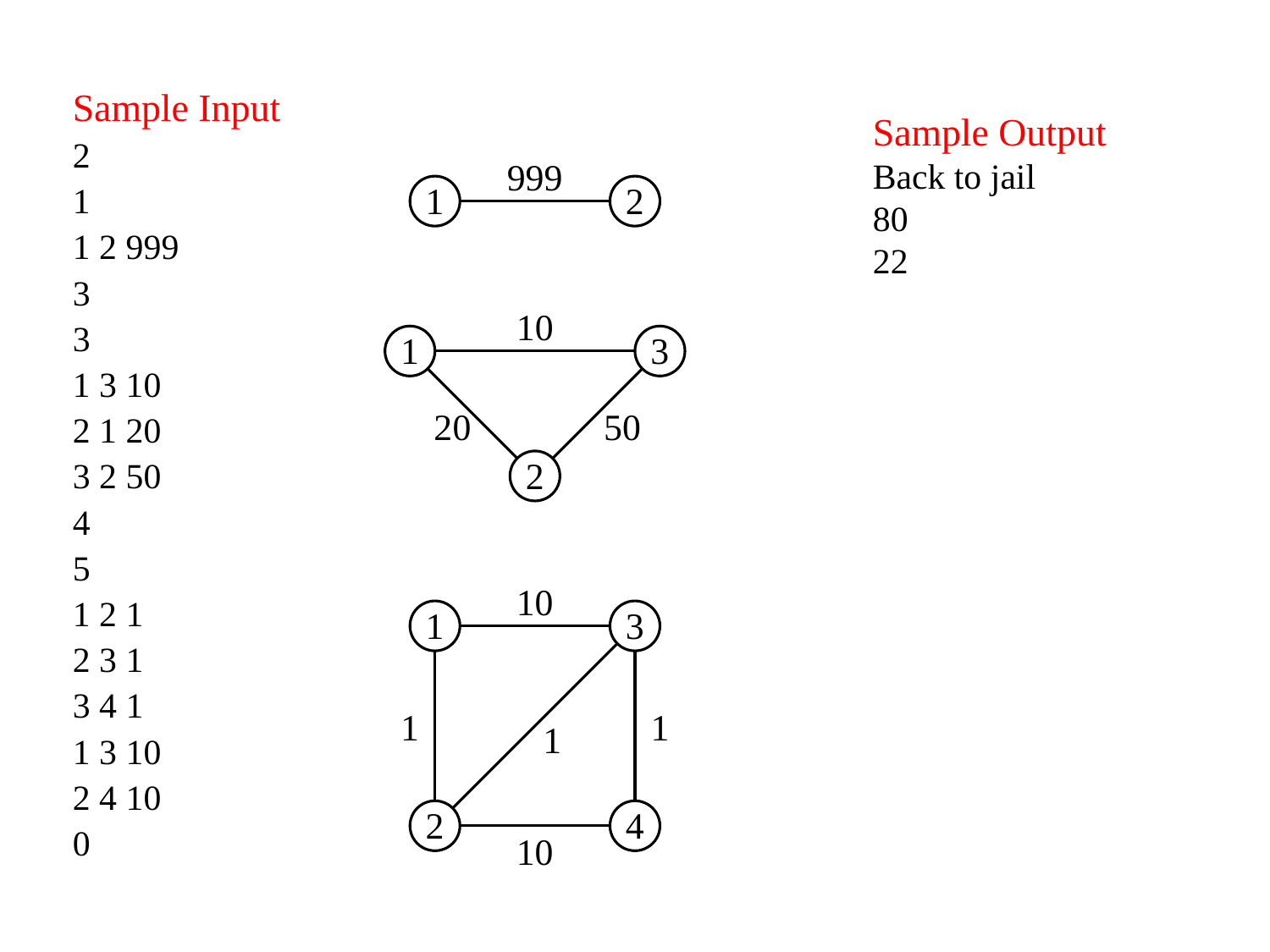

Sample Input
2
1
1 2 999
3
3
1 3 10
2 1 20
3 2 50
4
5
1 2 1
2 3 1
3 4 1
1 3 10
2 4 10
0
Sample Output
Back to jail
80
22
999
1
2
10
1
3
20
50
2
10
1
3
1
1
1
2
4
10